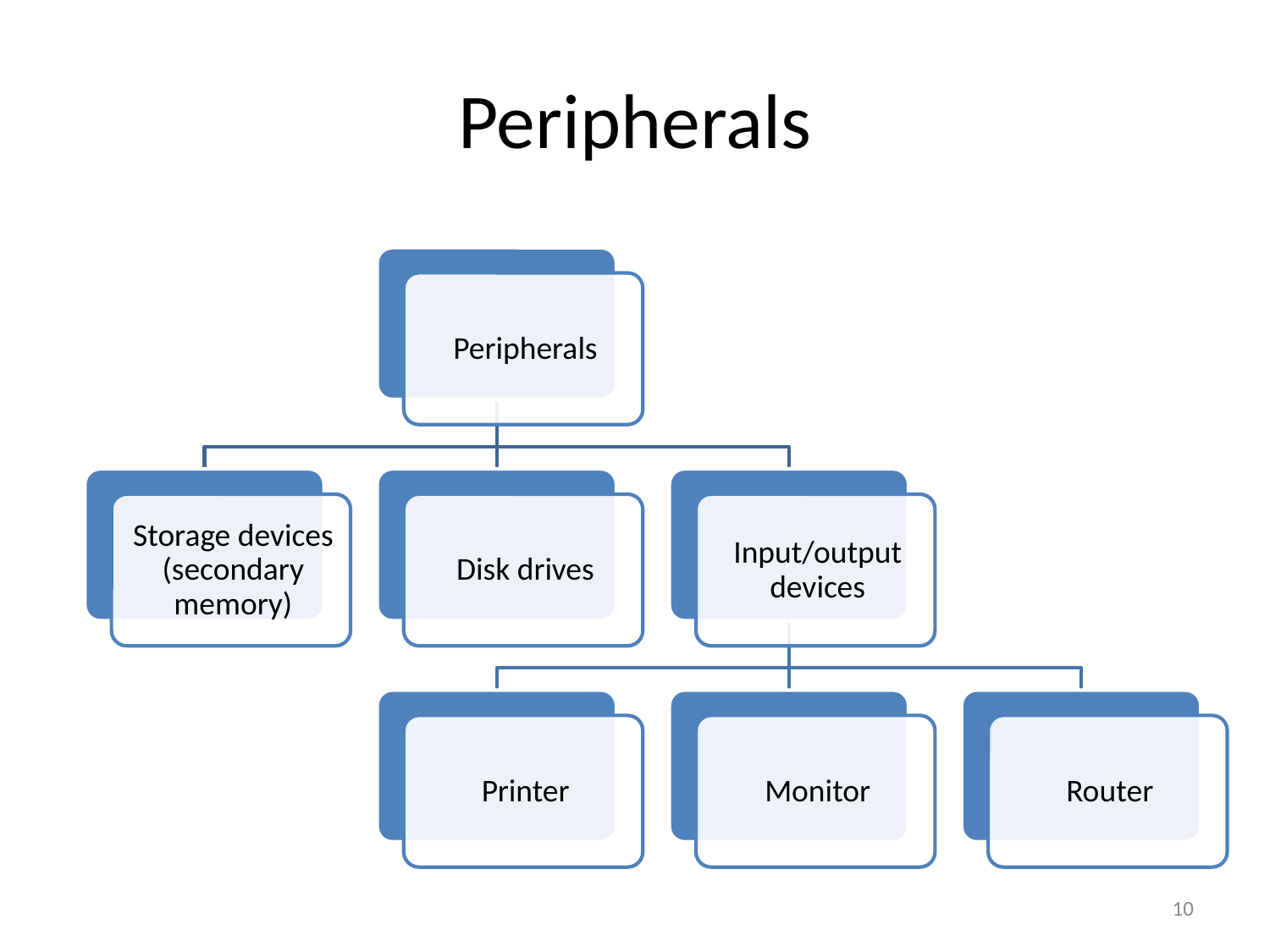

# Peripherals

Peripherals
Storage devices (secondary memory)
Disk drives
Input/output devices
Printer
Monitor
Router
10